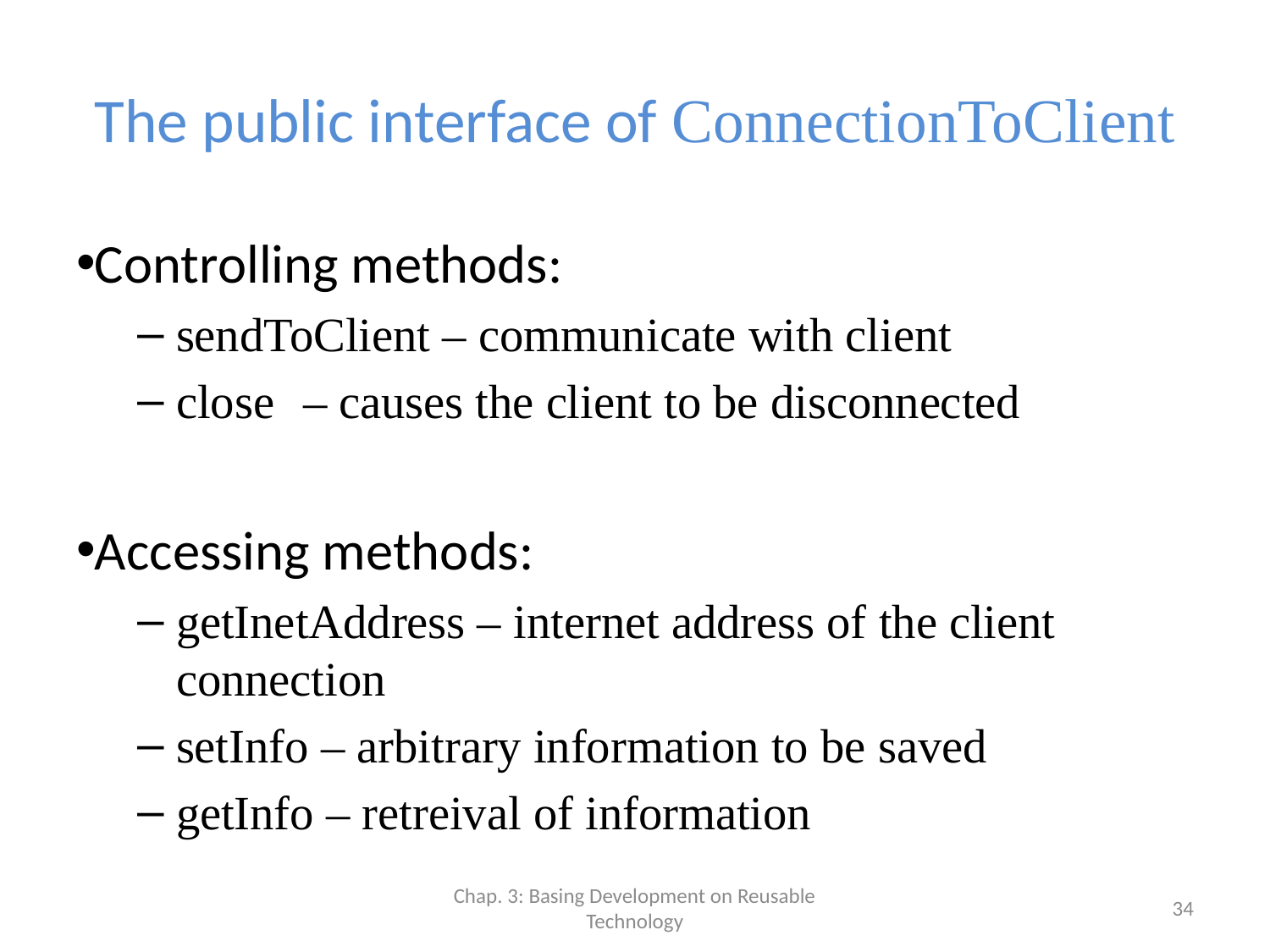

# The public interface of ConnectionToClient
Controlling methods:
sendToClient – communicate with client
close – causes the client to be disconnected

Accessing methods:
getInetAddress – internet address of the client connection
setInfo – arbitrary information to be saved
getInfo – retreival of information
Chap. 3: Basing Development on Reusable Technology
34